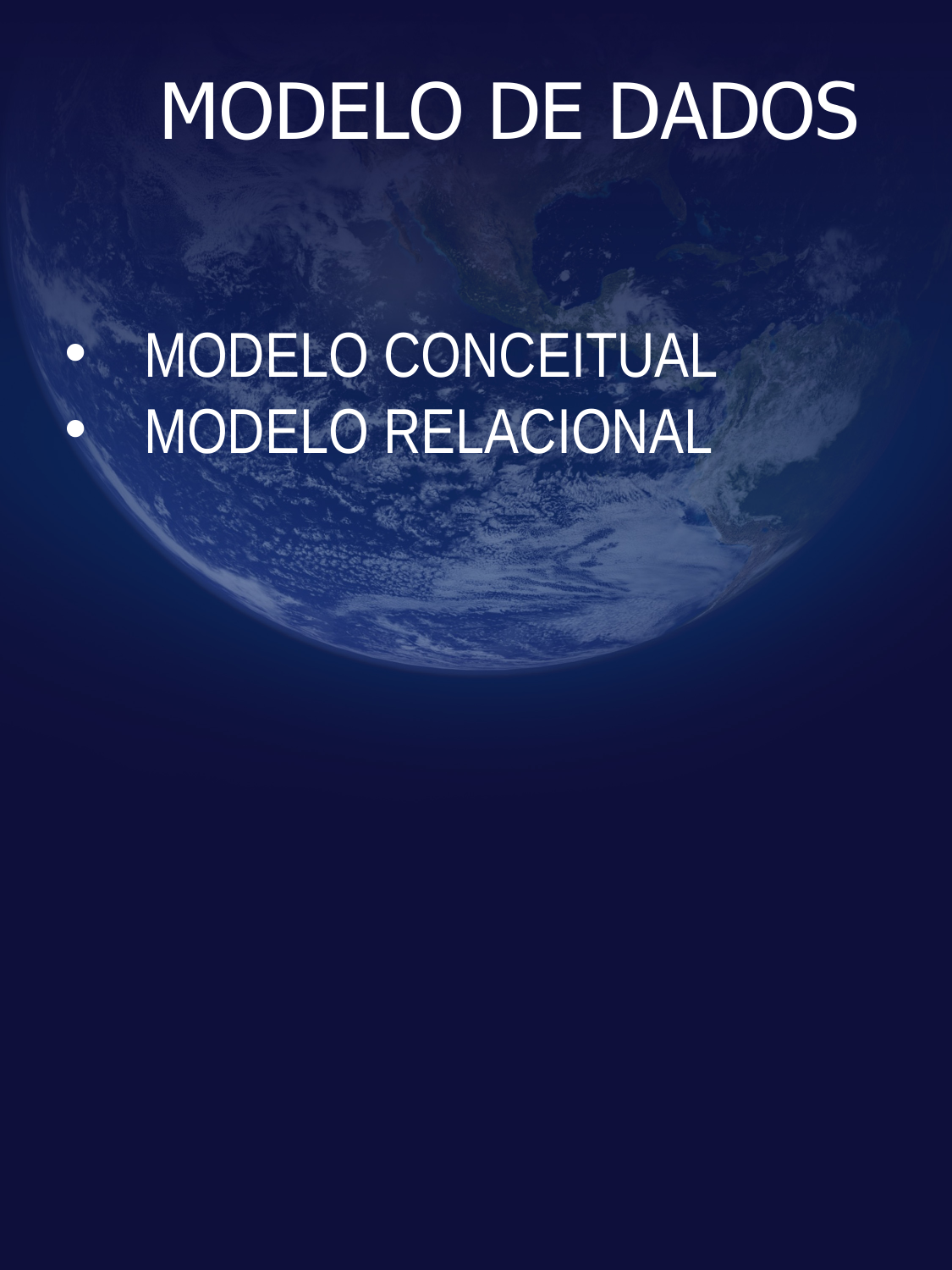

# MODELO DE DADOS
MODELO CONCEITUAL
MODELO RELACIONAL